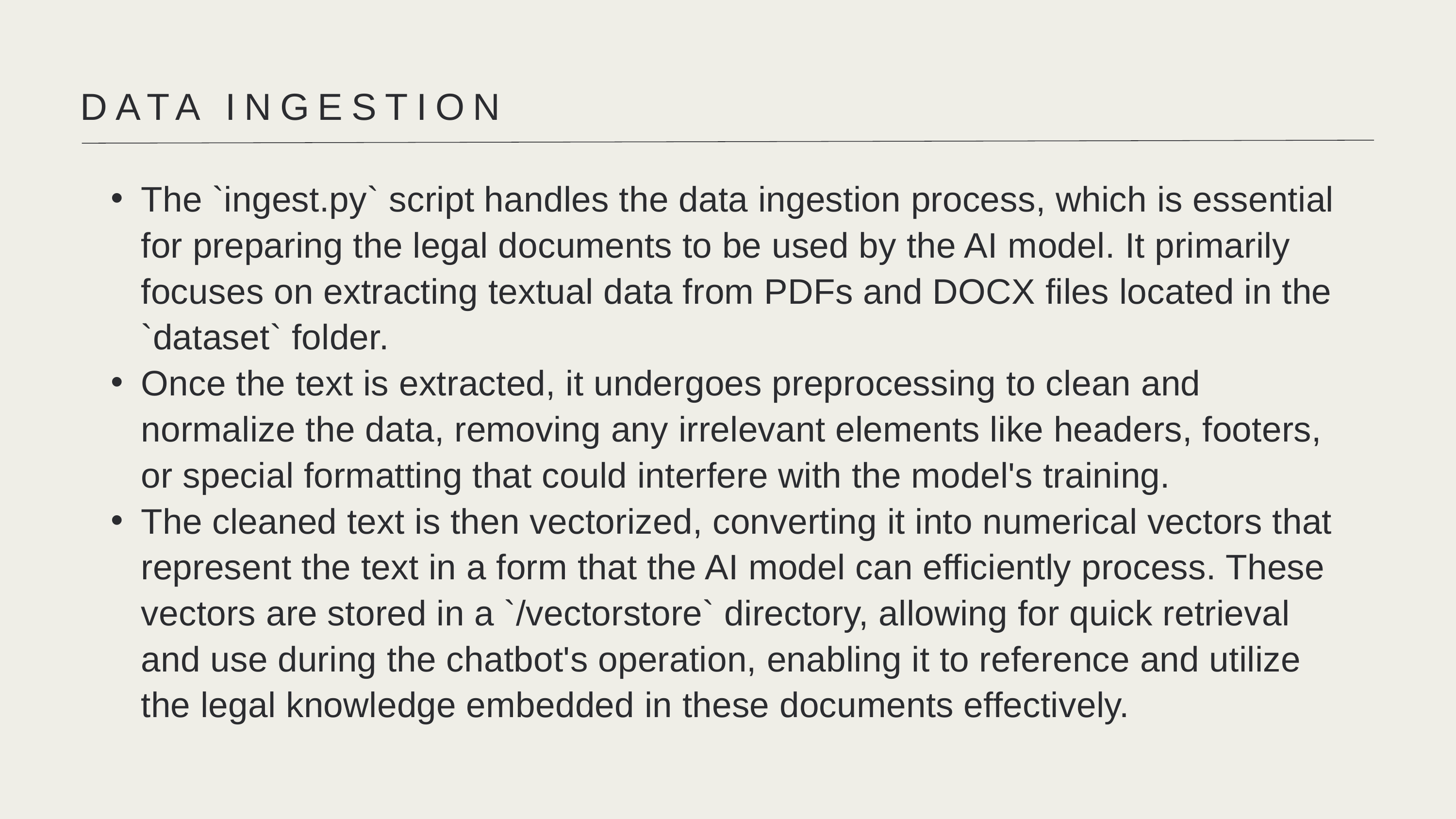

DATA INGESTION

The `ingest.py` script handles the data ingestion process, which is essential for preparing the legal documents to be used by the AI model. It primarily focuses on extracting textual data from PDFs and DOCX files located in the `dataset` folder.
Once the text is extracted, it undergoes preprocessing to clean and normalize the data, removing any irrelevant elements like headers, footers, or special formatting that could interfere with the model's training.
The cleaned text is then vectorized, converting it into numerical vectors that represent the text in a form that the AI model can efficiently process. These vectors are stored in a `/vectorstore` directory, allowing for quick retrieval and use during the chatbot's operation, enabling it to reference and utilize the legal knowledge embedded in these documents effectively.